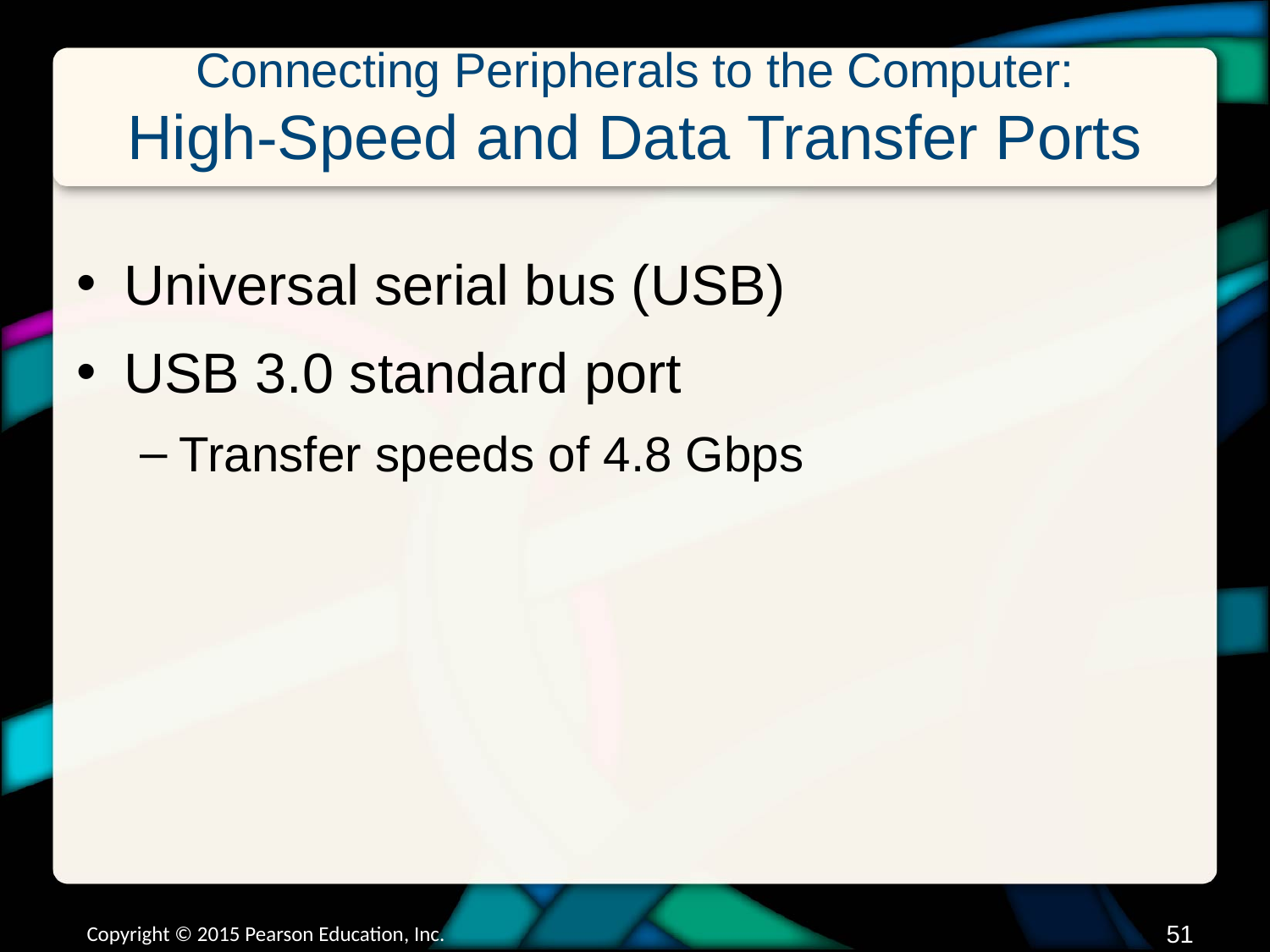

# Connecting Peripherals to the Computer: High-Speed and Data Transfer Ports
Universal serial bus (USB)
USB 3.0 standard port
Transfer speeds of 4.8 Gbps
Copyright © 2015 Pearson Education, Inc.
51